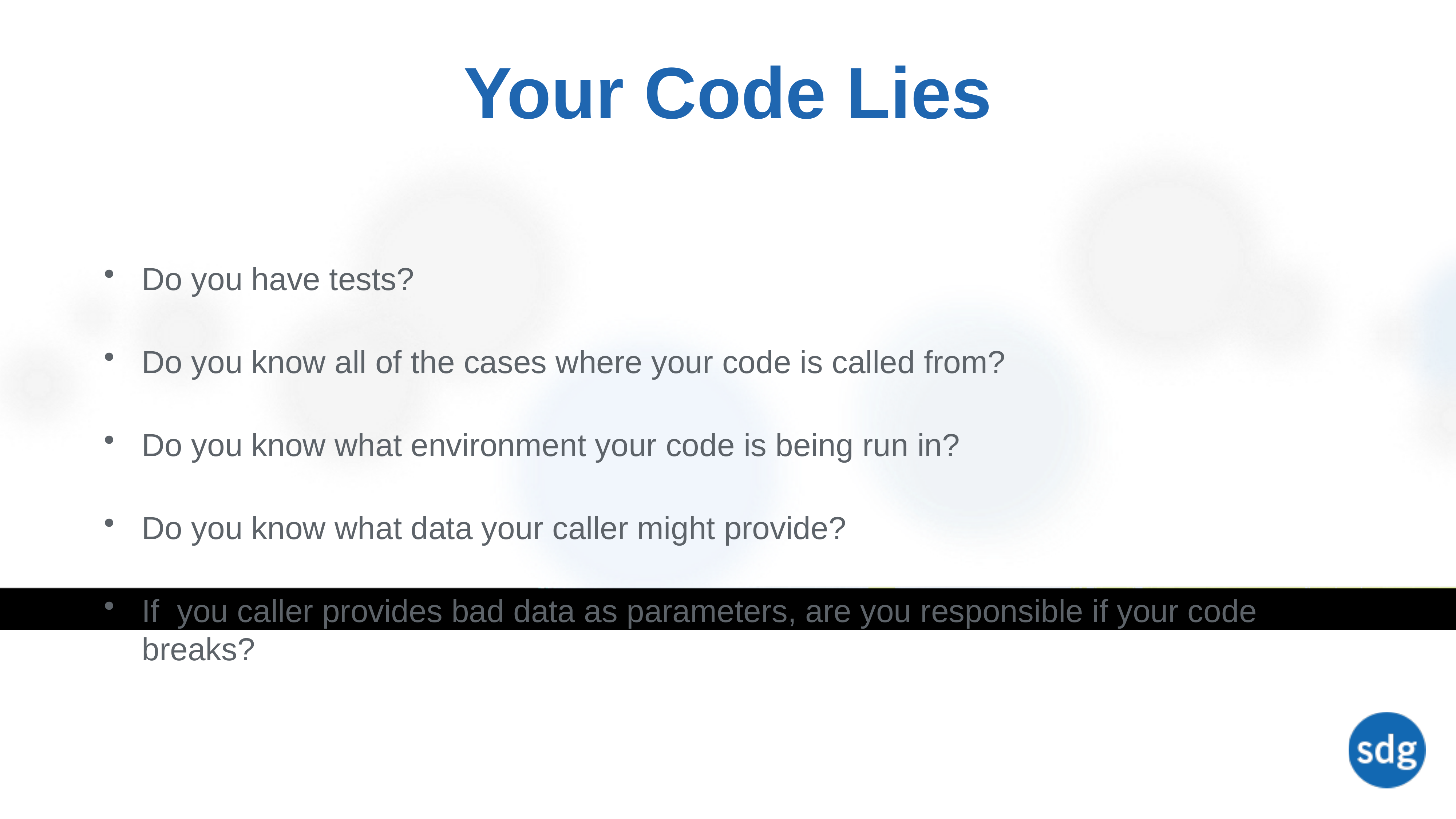

# Your Code Lies
Do you have tests?
Do you know all of the cases where your code is called from?
Do you know what environment your code is being run in?
Do you know what data your caller might provide?
If  you caller provides bad data as parameters, are you responsible if your code breaks?